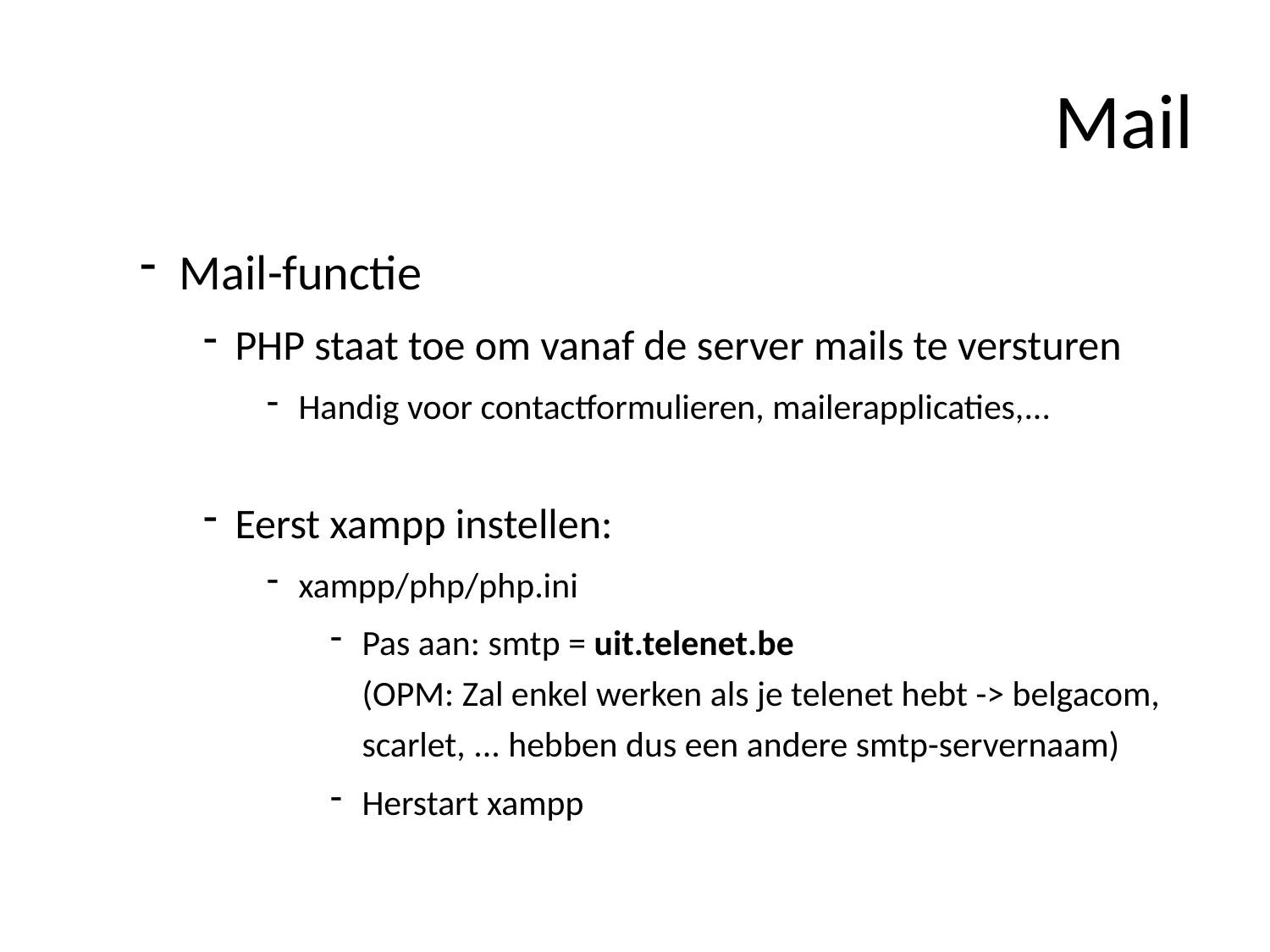

# Mail
Mail-functie
PHP staat toe om vanaf de server mails te versturen
Handig voor contactformulieren, mailerapplicaties,...
Eerst xampp instellen:
xampp/php/php.ini
Pas aan: smtp = uit.telenet.be
(OPM: Zal enkel werken als je telenet hebt -> belgacom, scarlet, ... hebben dus een andere smtp-servernaam)
Herstart xampp